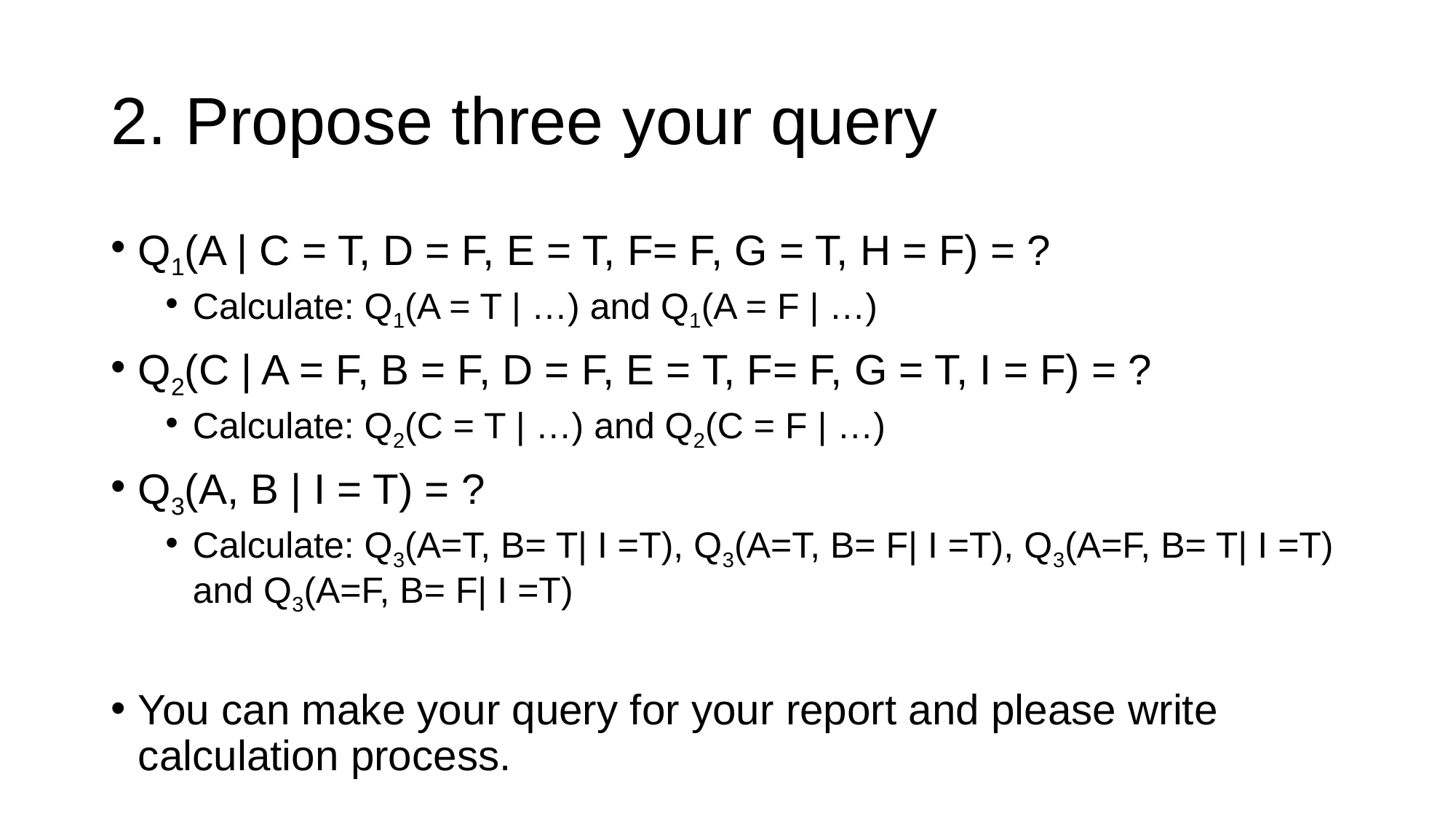

# 2. Propose three your query
Q1(A | C = T, D = F, E = T, F= F, G = T, H = F) = ?
Calculate: Q1(A = T | …) and Q1(A = F | …)
Q2(C | A = F, B = F, D = F, E = T, F= F, G = T, I = F) = ?
Calculate: Q2(C = T | …) and Q2(C = F | …)
Q3(A, B | I = T) = ?
Calculate: Q3(A=T, B= T| I =T), Q3(A=T, B= F| I =T), Q3(A=F, B= T| I =T) and Q3(A=F, B= F| I =T)

You can make your query for your report and please write calculation process.